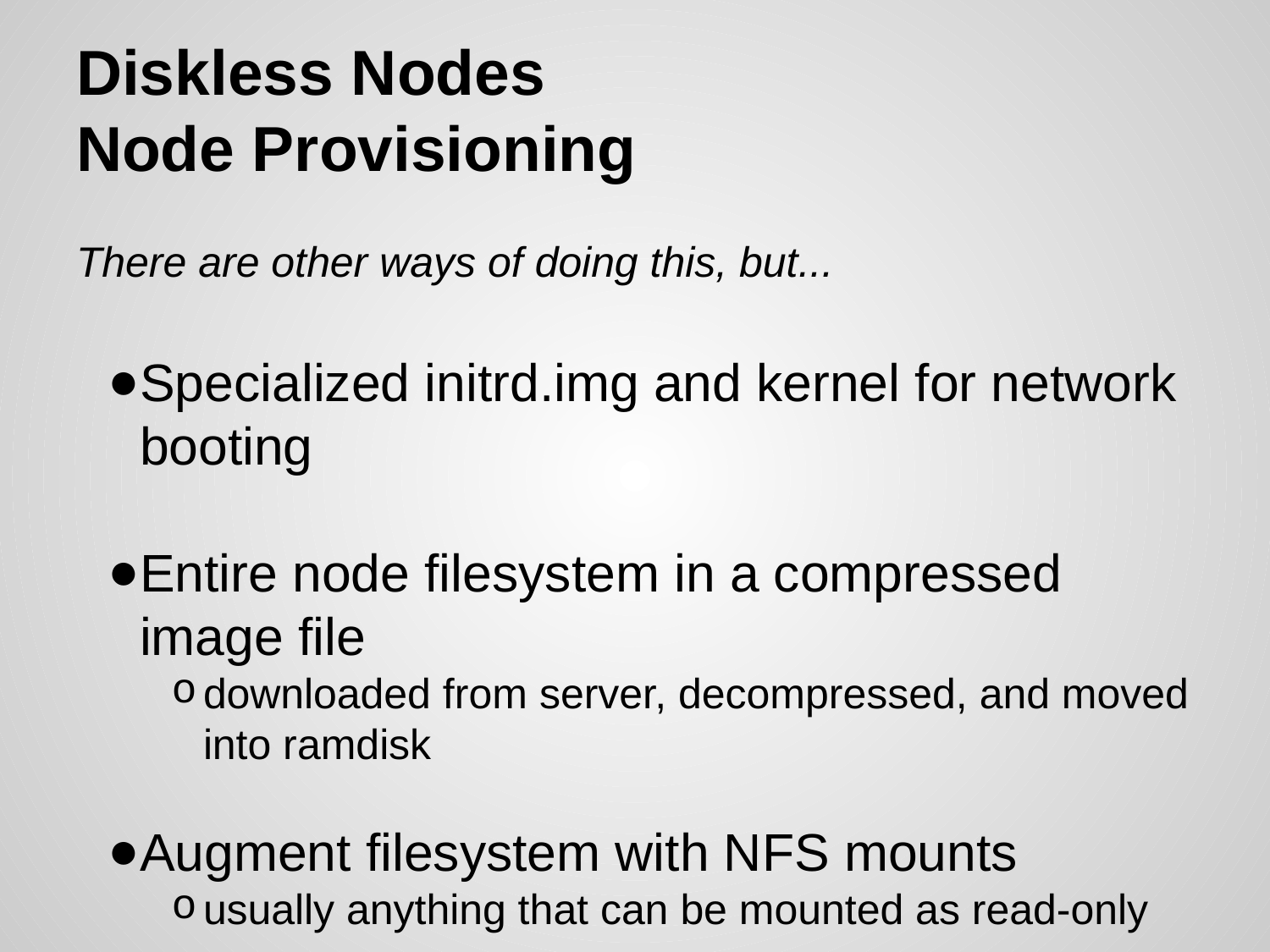

# Diskless Nodes
Node Provisioning
There are other ways of doing this, but...
Specialized initrd.img and kernel for network booting
Entire node filesystem in a compressed image file
downloaded from server, decompressed, and moved into ramdisk
Augment filesystem with NFS mounts
usually anything that can be mounted as read-only